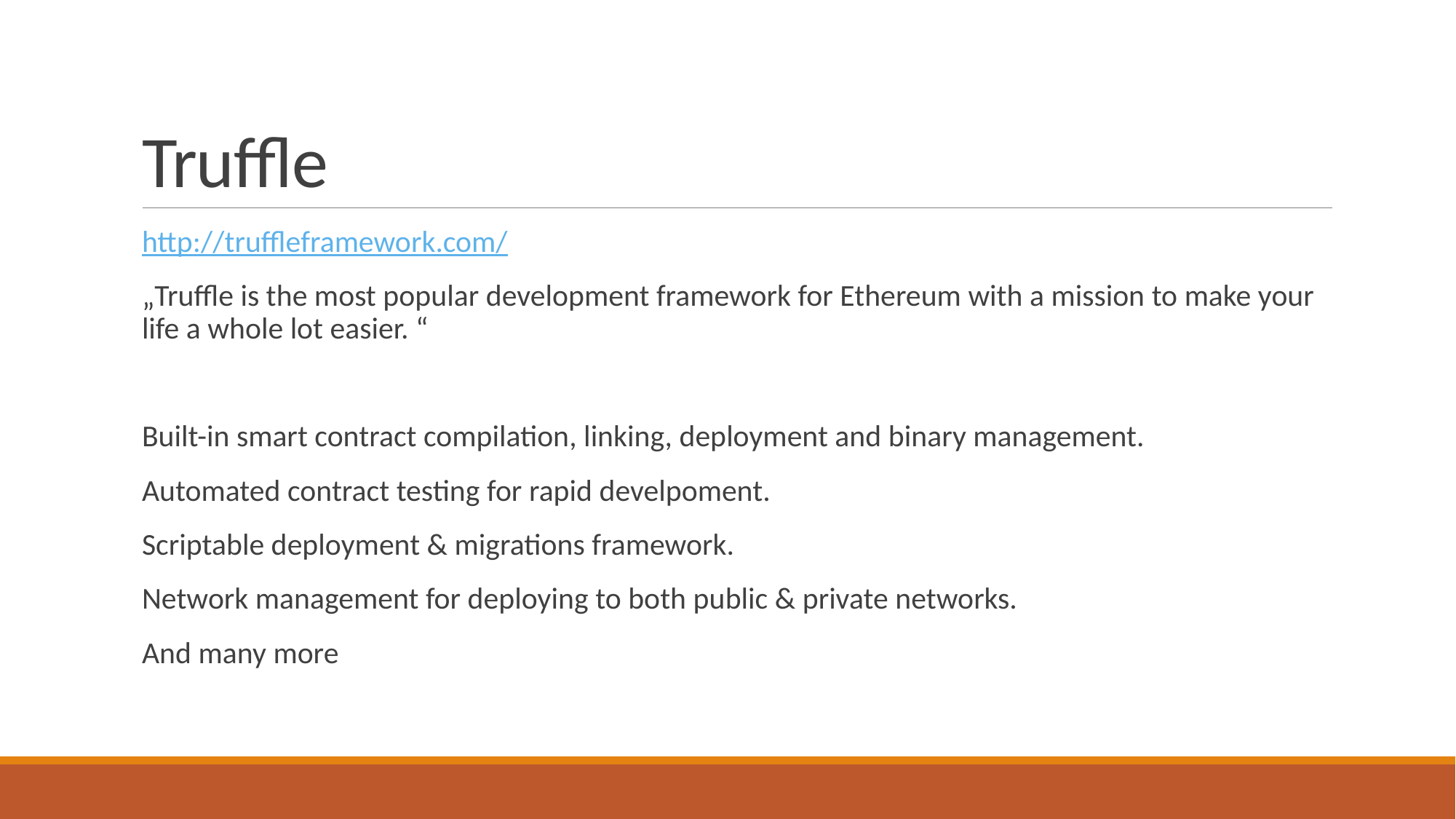

# Truffle
http://truffleframework.com/
„Truffle is the most popular development framework for Ethereum with a mission to make your life a whole lot easier. “

Built-in smart contract compilation, linking, deployment and binary management.
Automated contract testing for rapid develpoment.
Scriptable deployment & migrations framework.
Network management for deploying to both public & private networks.
And many more